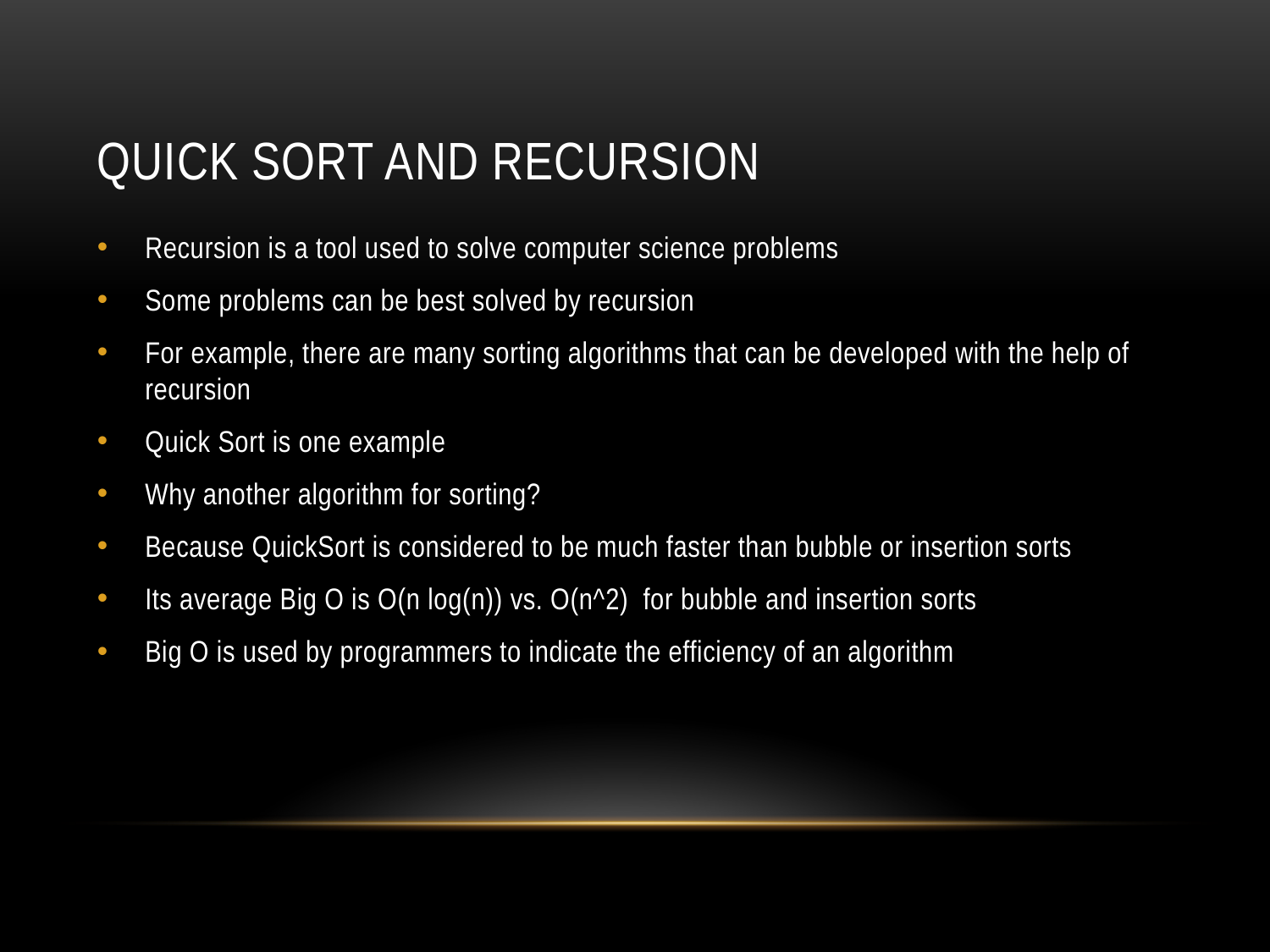

# Quick Sort and Recursion
Recursion is a tool used to solve computer science problems
Some problems can be best solved by recursion
For example, there are many sorting algorithms that can be developed with the help of recursion
Quick Sort is one example
Why another algorithm for sorting?
Because QuickSort is considered to be much faster than bubble or insertion sorts
Its average Big O is O(n log(n)) vs. O(n^2)  for bubble and insertion sorts
Big O is used by programmers to indicate the efficiency of an algorithm